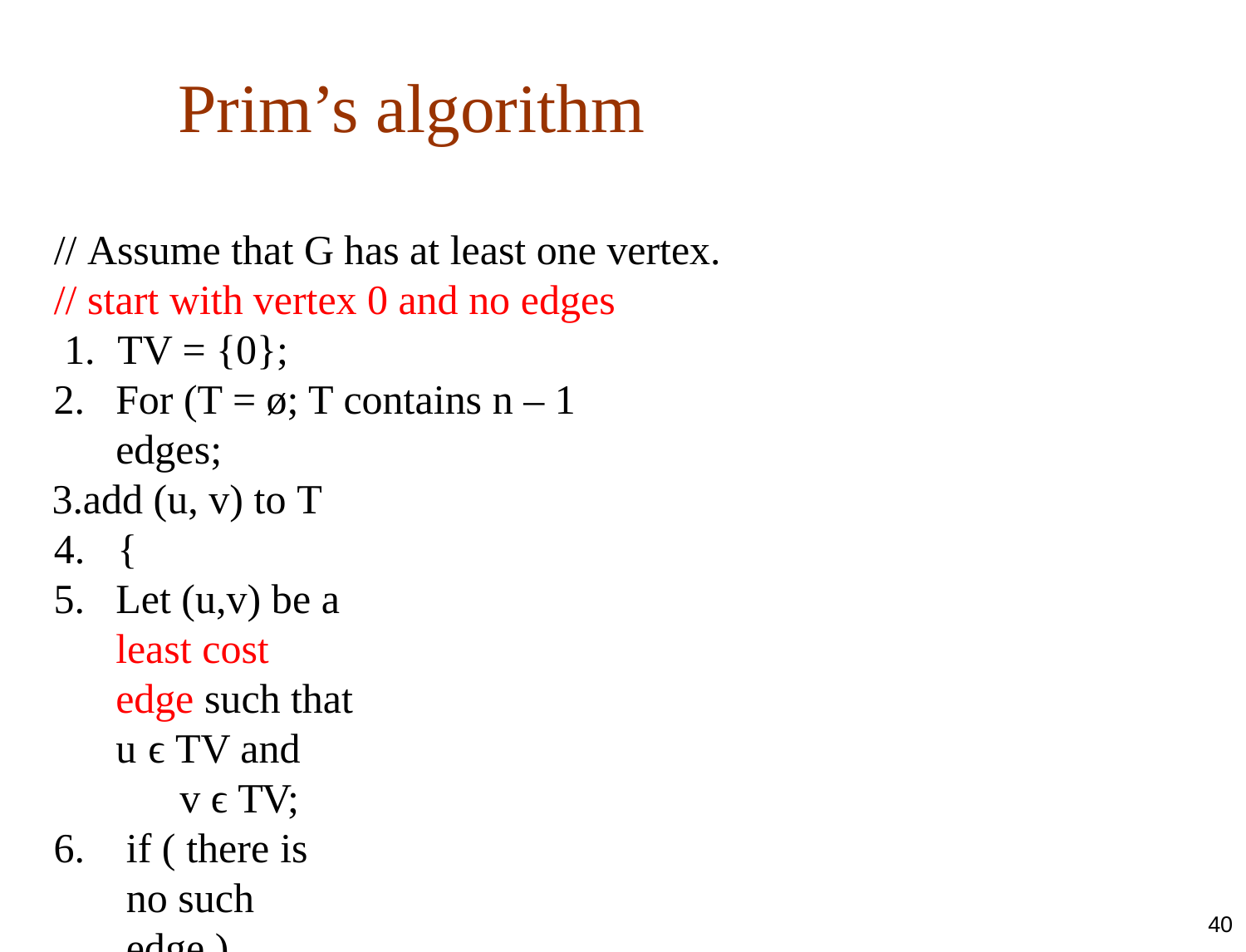

# Prim’s algorithm
// Assume that G has at least one vertex.
// start with vertex 0 and no edges  1.	TV = {0};
For (T = ø; T contains n – 1 edges;
add (u, v) to T  4.	{
Let (u,v) be a least cost edge such that u ϵ TV and	v ϵ TV;
if ( there is no such edge )
add v to TV;  8.	}
if (T contains fewer than n – 1 edges)
cout << ¨no spanning tree¨ << endl ;
40